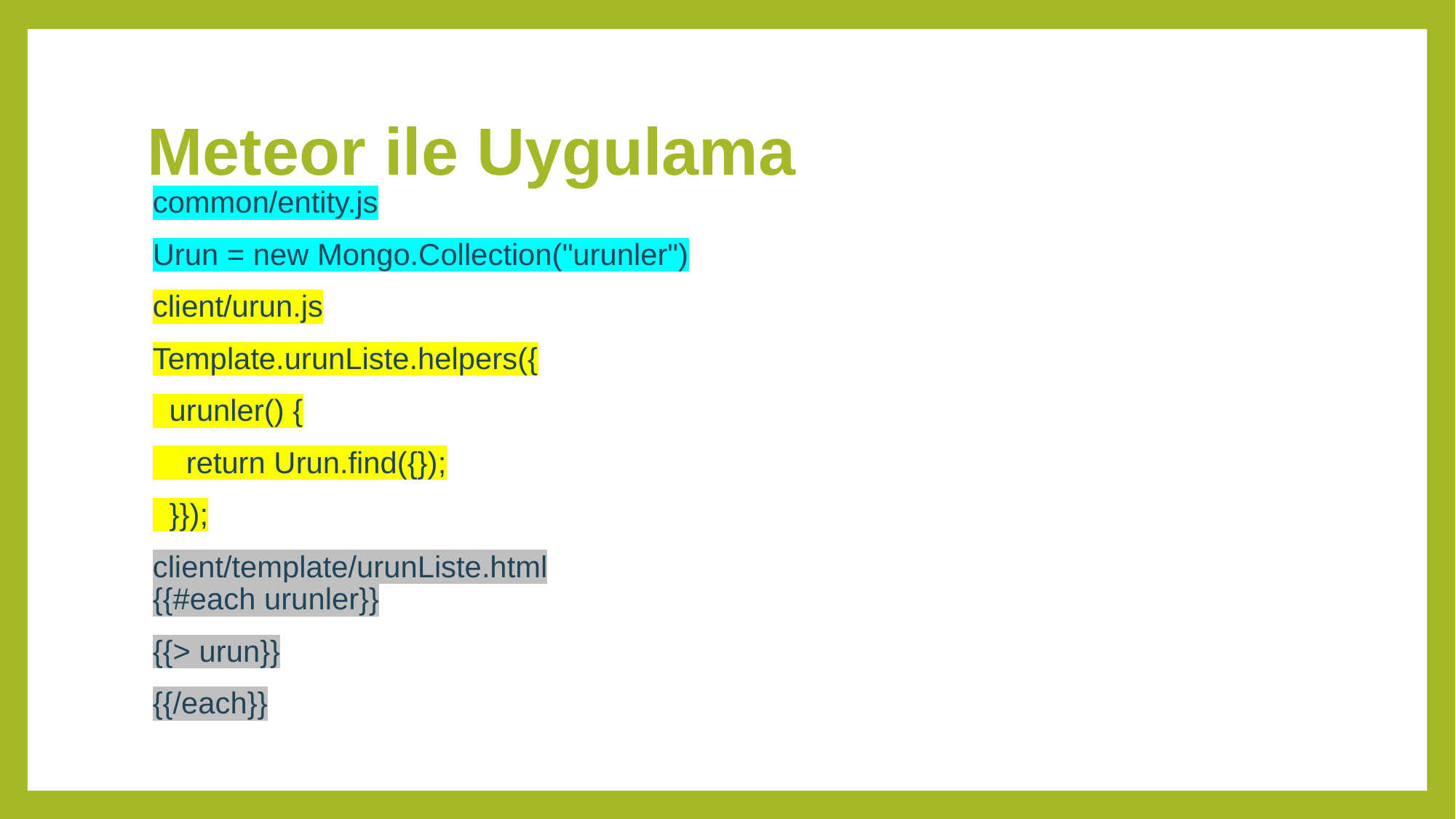

# Meteor ile Uygulama
common/entity.js
Urun = new Mongo.Collection("urunler")
client/urun.js
Template.urunListe.helpers({
  urunler() {
    return Urun.find({});
  }});
client/template/urunListe.html
{{#each urunler}}
	{{> urun}}
{{/each}}